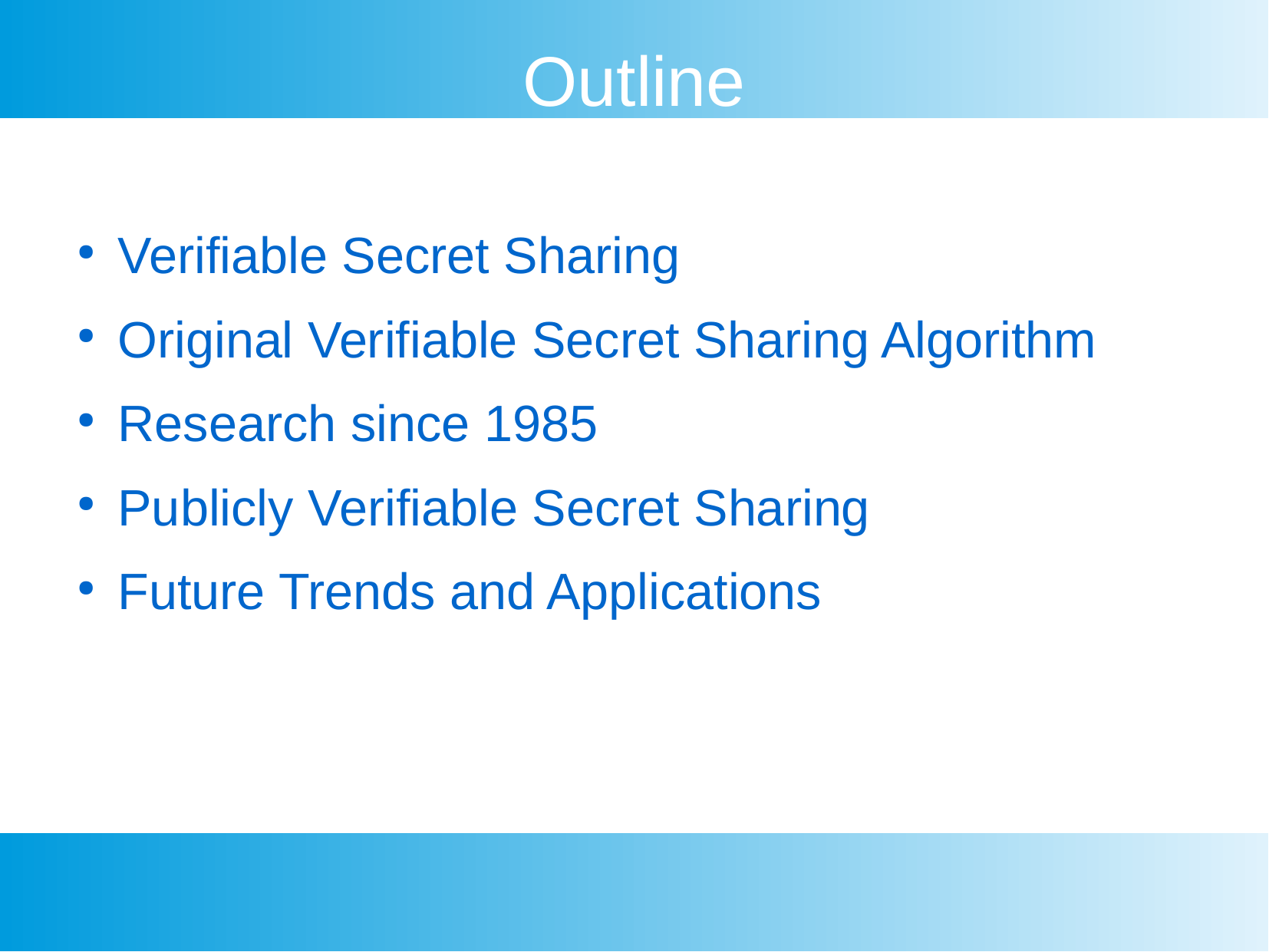

Outline
Verifiable Secret Sharing
Original Verifiable Secret Sharing Algorithm
Research since 1985
Publicly Verifiable Secret Sharing
Future Trends and Applications